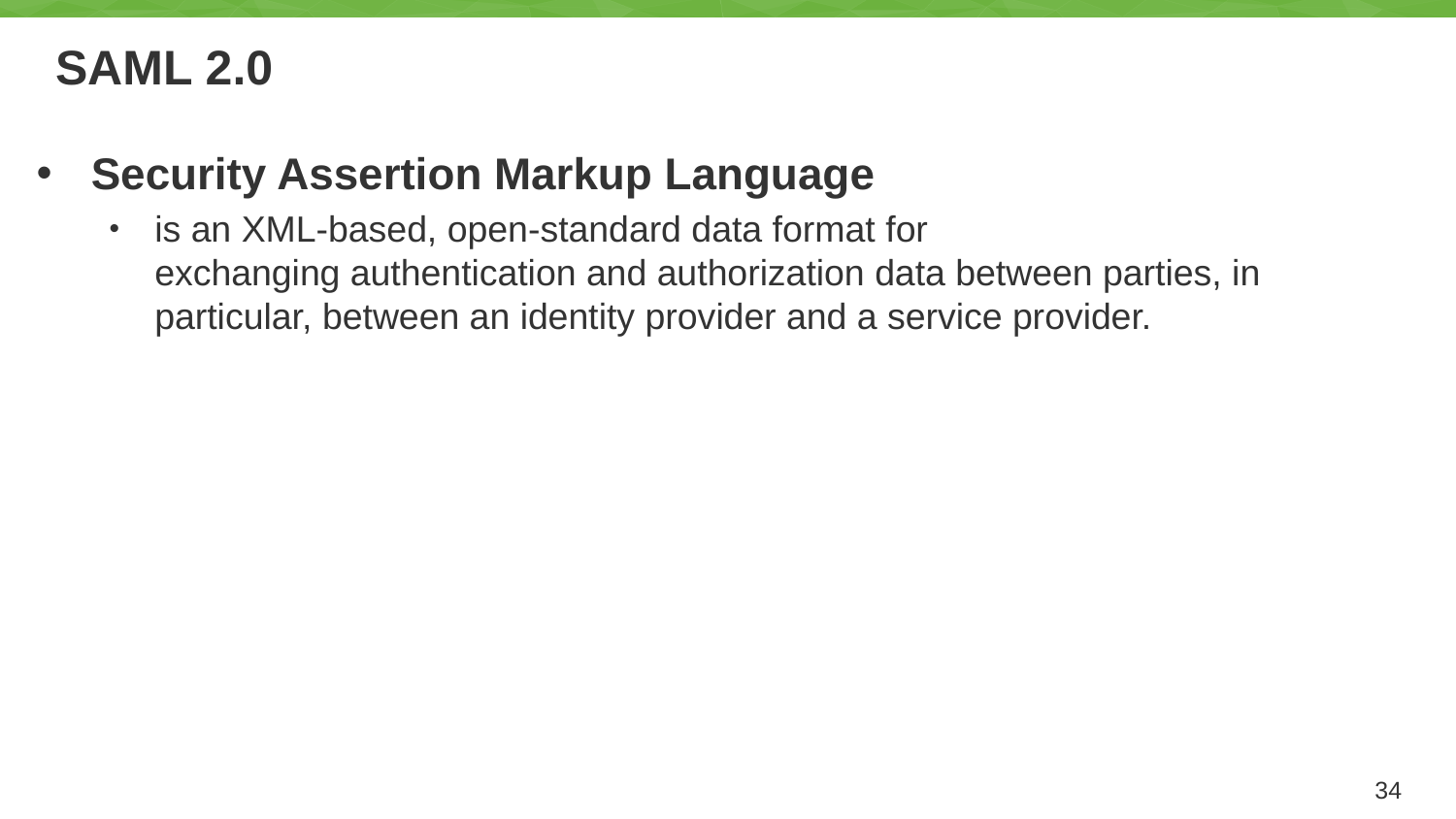

# SAML 2.0
Security Assertion Markup Language
is an XML-based, open-standard data format for  exchanging authentication and authorization data between parties, in particular, between an identity provider and a service provider.

34